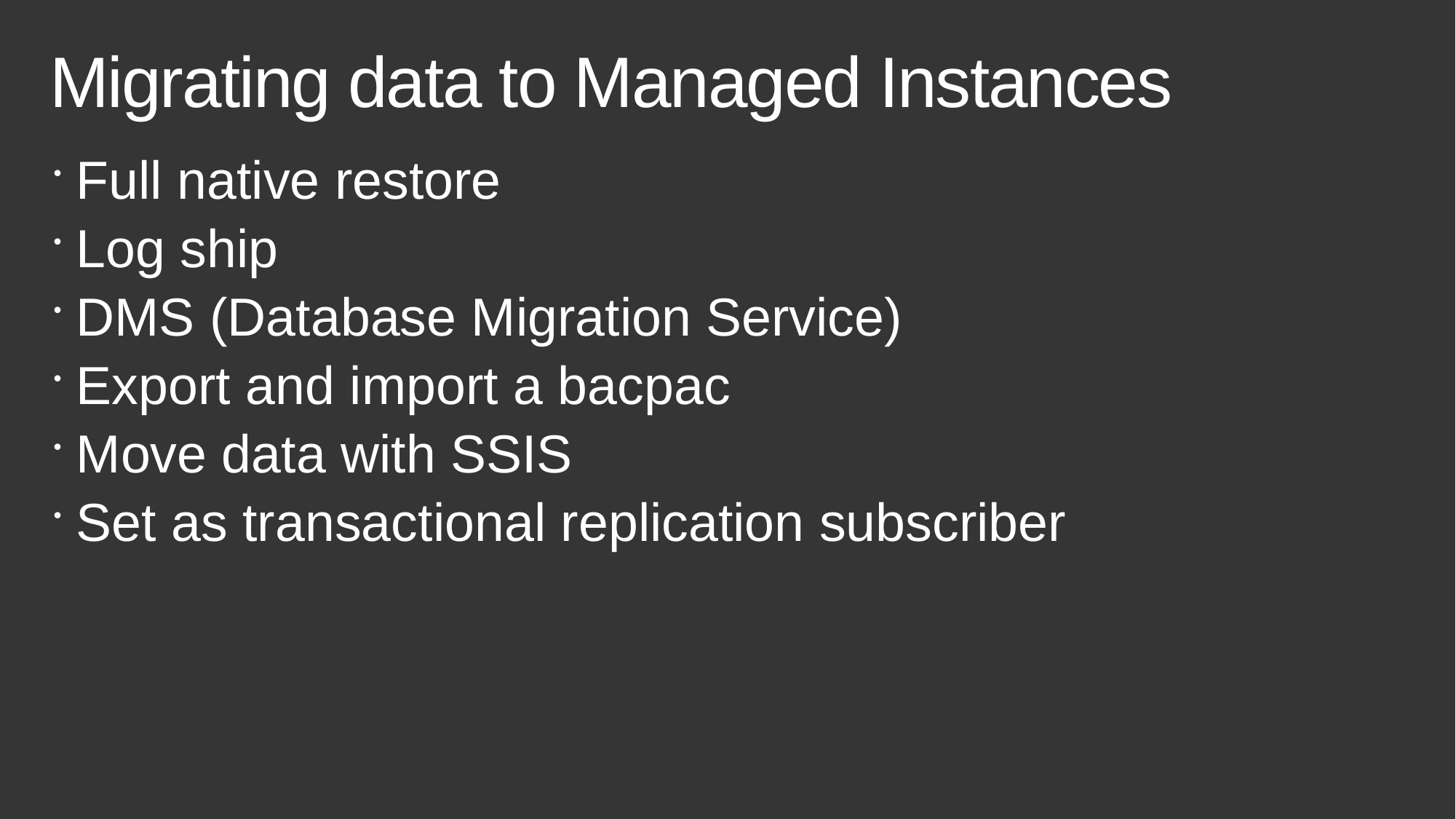

# Migrating data to Managed Instances
Full native restore
Log ship
DMS (Database Migration Service)
Export and import a bacpac
Move data with SSIS
Set as transactional replication subscriber